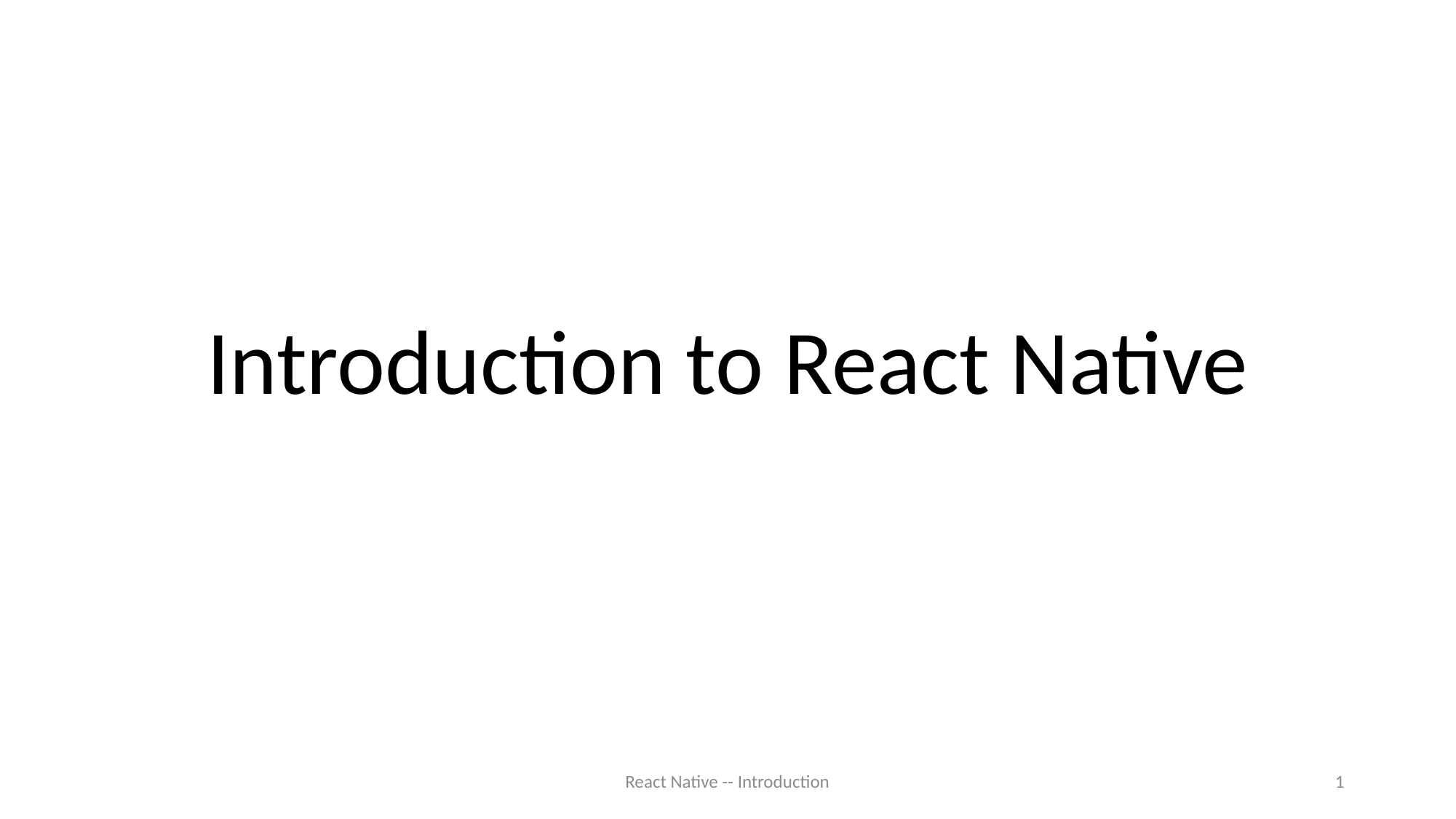

# Introduction to React Native

React Native -- Introduction
1